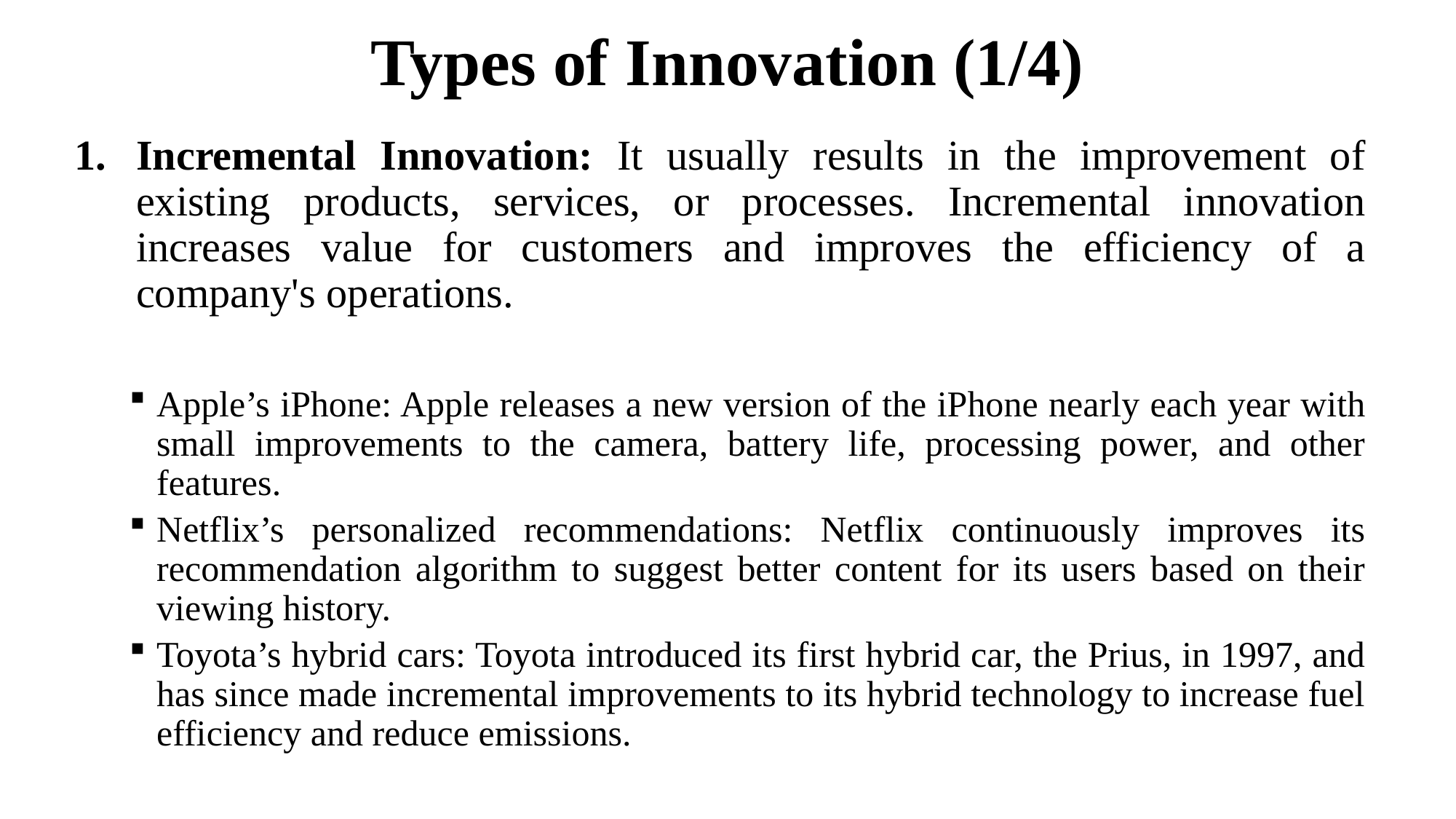

# Types of Innovation (1/4)
Incremental Innovation: It usually results in the improvement of existing products, services, or processes. Incremental innovation increases value for customers and improves the efficiency of a company's operations.

Apple’s iPhone: Apple releases a new version of the iPhone nearly each year with small improvements to the camera, battery life, processing power, and other features.
Netflix’s personalized recommendations: Netflix continuously improves its recommendation algorithm to suggest better content for its users based on their viewing history.
Toyota’s hybrid cars: Toyota introduced its first hybrid car, the Prius, in 1997, and has since made incremental improvements to its hybrid technology to increase fuel efficiency and reduce emissions.